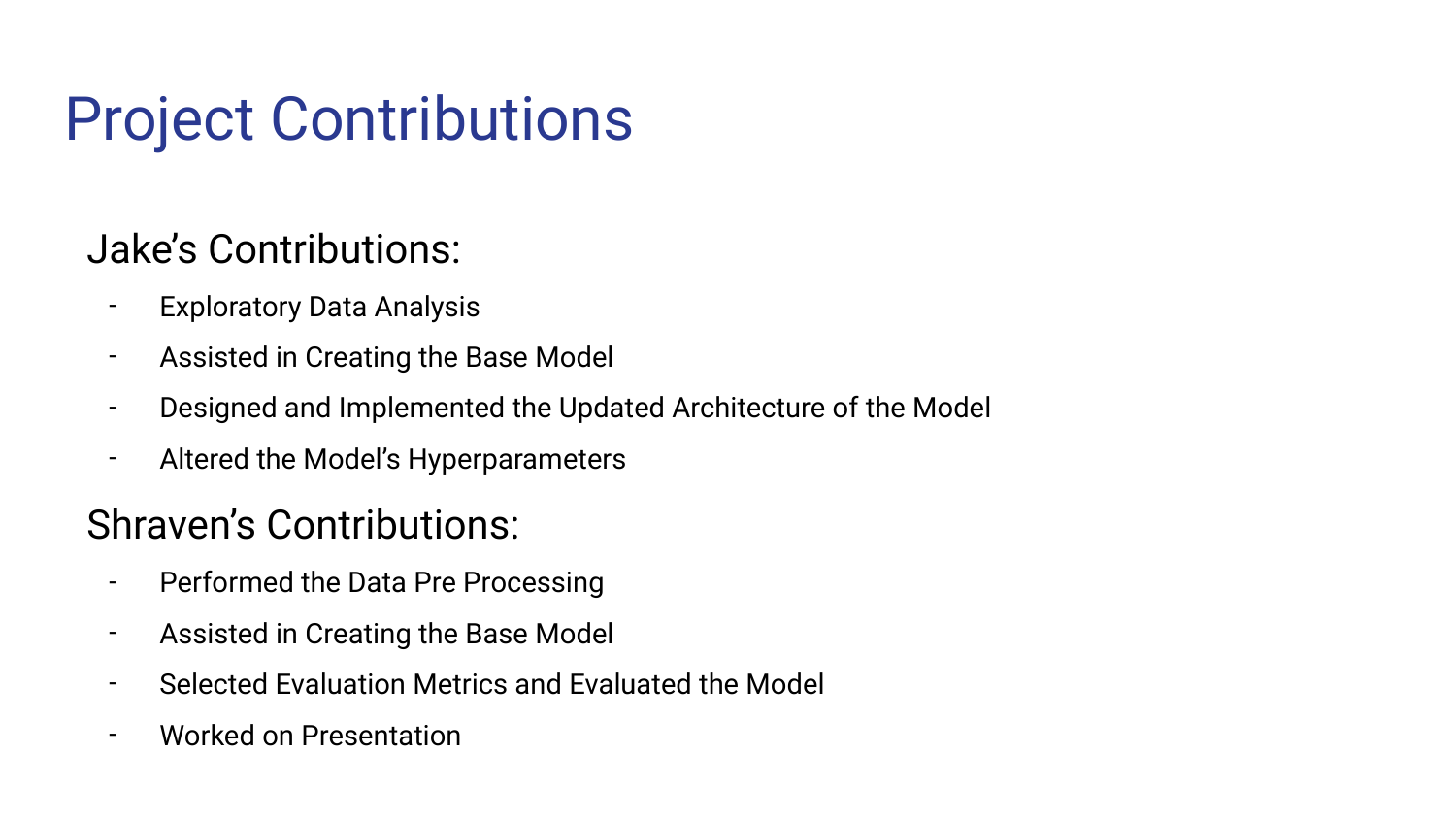

# Project Contributions
Jake’s Contributions:
Exploratory Data Analysis
Assisted in Creating the Base Model
Designed and Implemented the Updated Architecture of the Model
Altered the Model’s Hyperparameters
Shraven’s Contributions:
Performed the Data Pre Processing
Assisted in Creating the Base Model
Selected Evaluation Metrics and Evaluated the Model
Worked on Presentation

Context
Problem statement